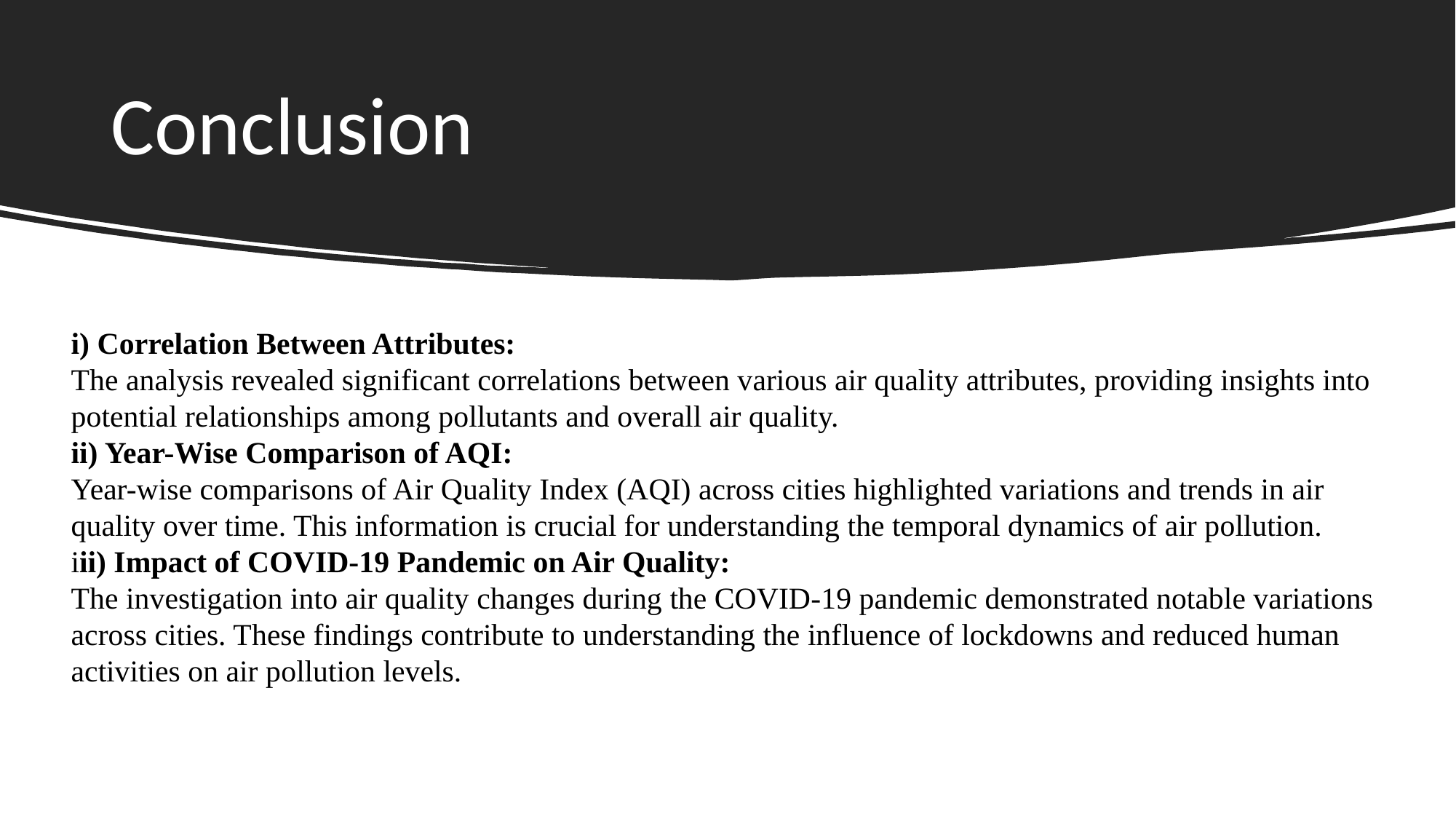

# Conclusion

i) Correlation Between Attributes:
The analysis revealed significant correlations between various air quality attributes, providing insights into potential relationships among pollutants and overall air quality.
ii) Year-Wise Comparison of AQI:
Year-wise comparisons of Air Quality Index (AQI) across cities highlighted variations and trends in air quality over time. This information is crucial for understanding the temporal dynamics of air pollution.
iii) Impact of COVID-19 Pandemic on Air Quality:
The investigation into air quality changes during the COVID-19 pandemic demonstrated notable variations across cities. These findings contribute to understanding the influence of lockdowns and reduced human activities on air pollution levels.